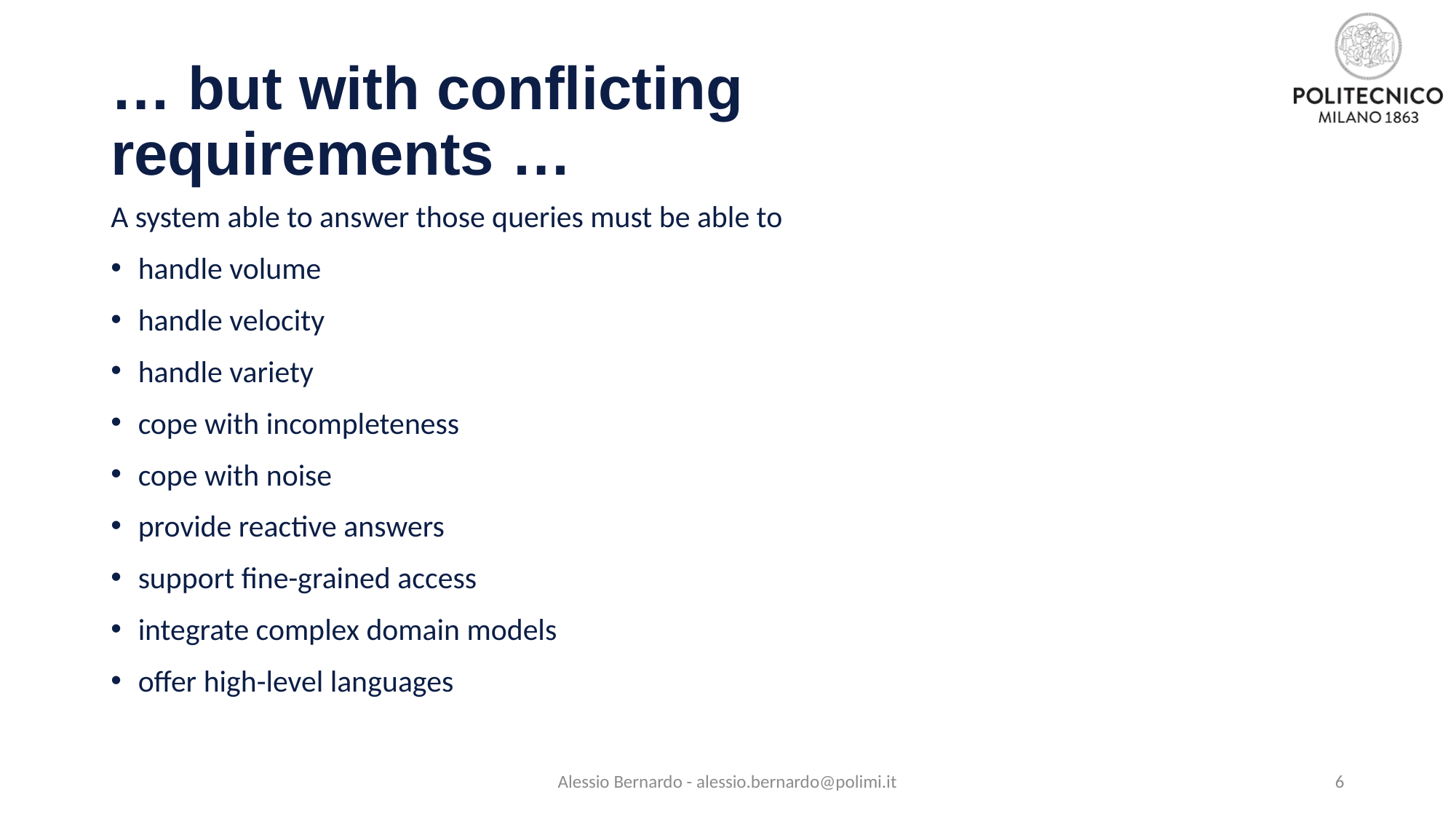

# … but with conflicting requirements …
A system able to answer those queries must be able to
handle volume
handle velocity
handle variety
cope with incompleteness
cope with noise
provide reactive answers
support fine-grained access
integrate complex domain models
offer high-level languages

Alessio Bernardo - alessio.bernardo@polimi.it
6